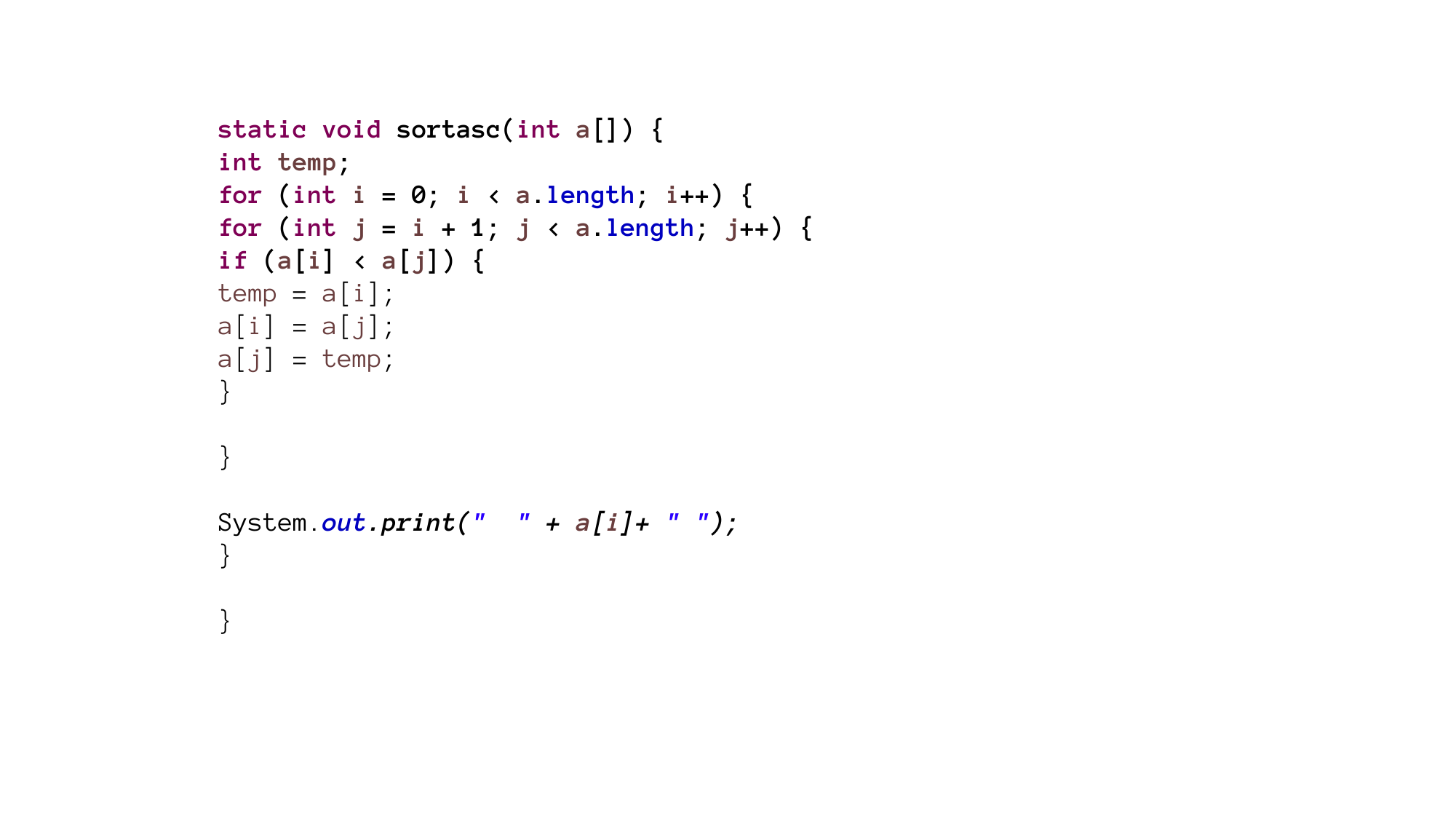

static void sortasc(int a[]) {
int temp;
for (int i = 0; i < a.length; i++) {
for (int j = i + 1; j < a.length; j++) {
if (a[i] < a[j]) {
temp = a[i];
a[i] = a[j];
a[j] = temp;
}

}

System.out.print("  " + a[i]+ " ");
}

}